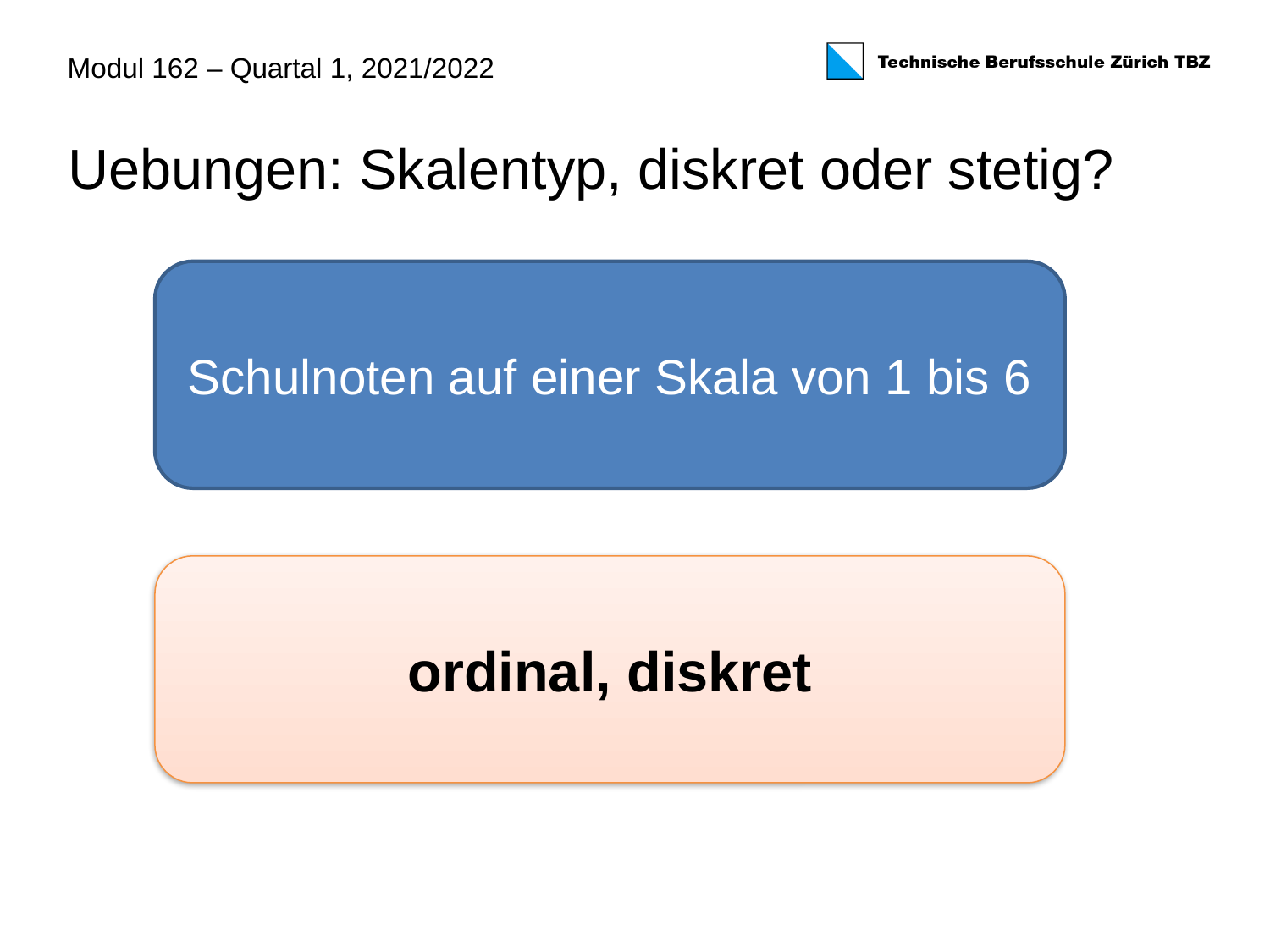

Uebungen: Skalentyp, diskret oder stetig?
Schulnoten auf einer Skala von 1 bis 6
ordinal, diskret